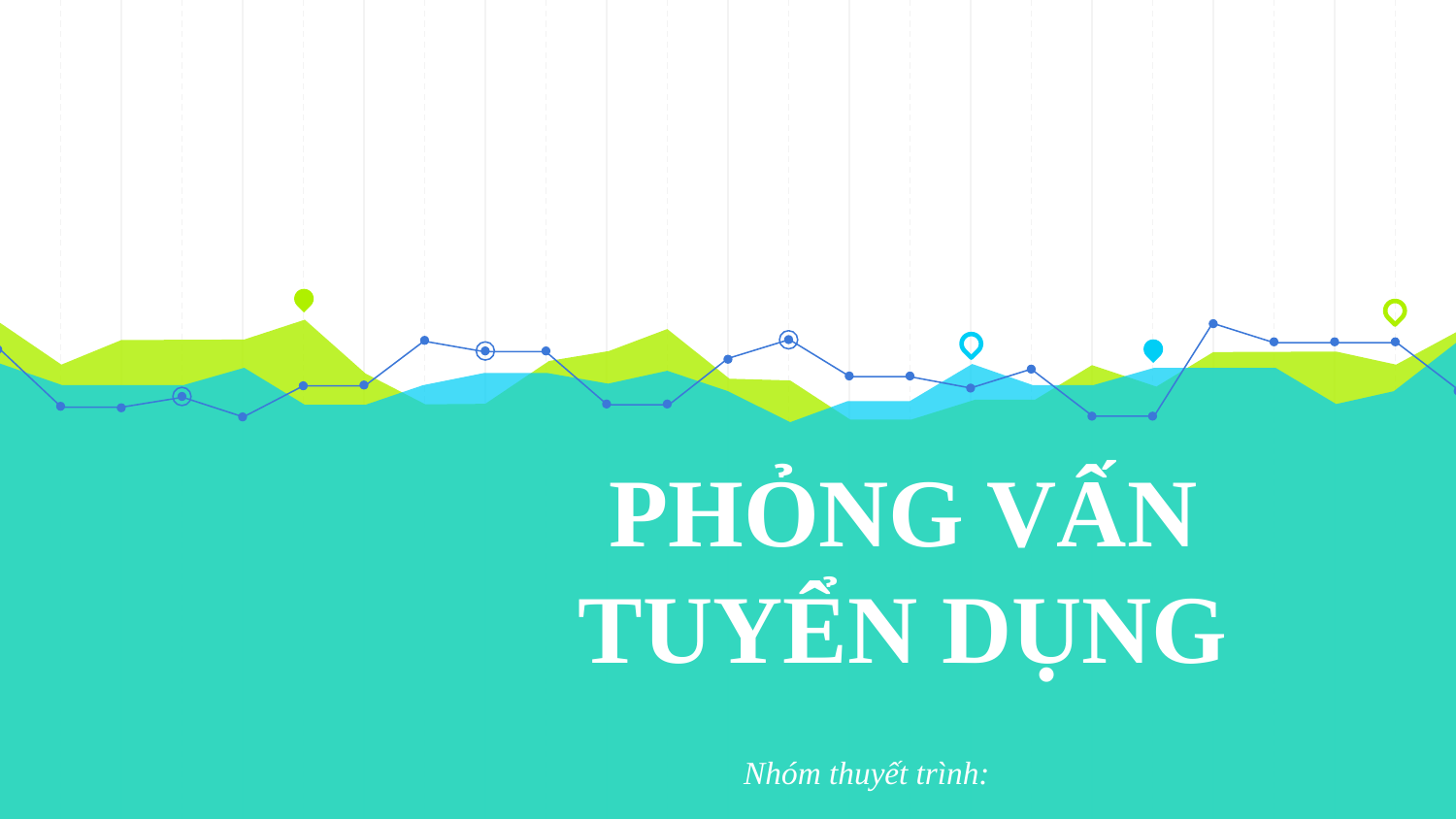

# PHỎNG VẤN TUYỂN DỤNG
Nhóm thuyết trình: